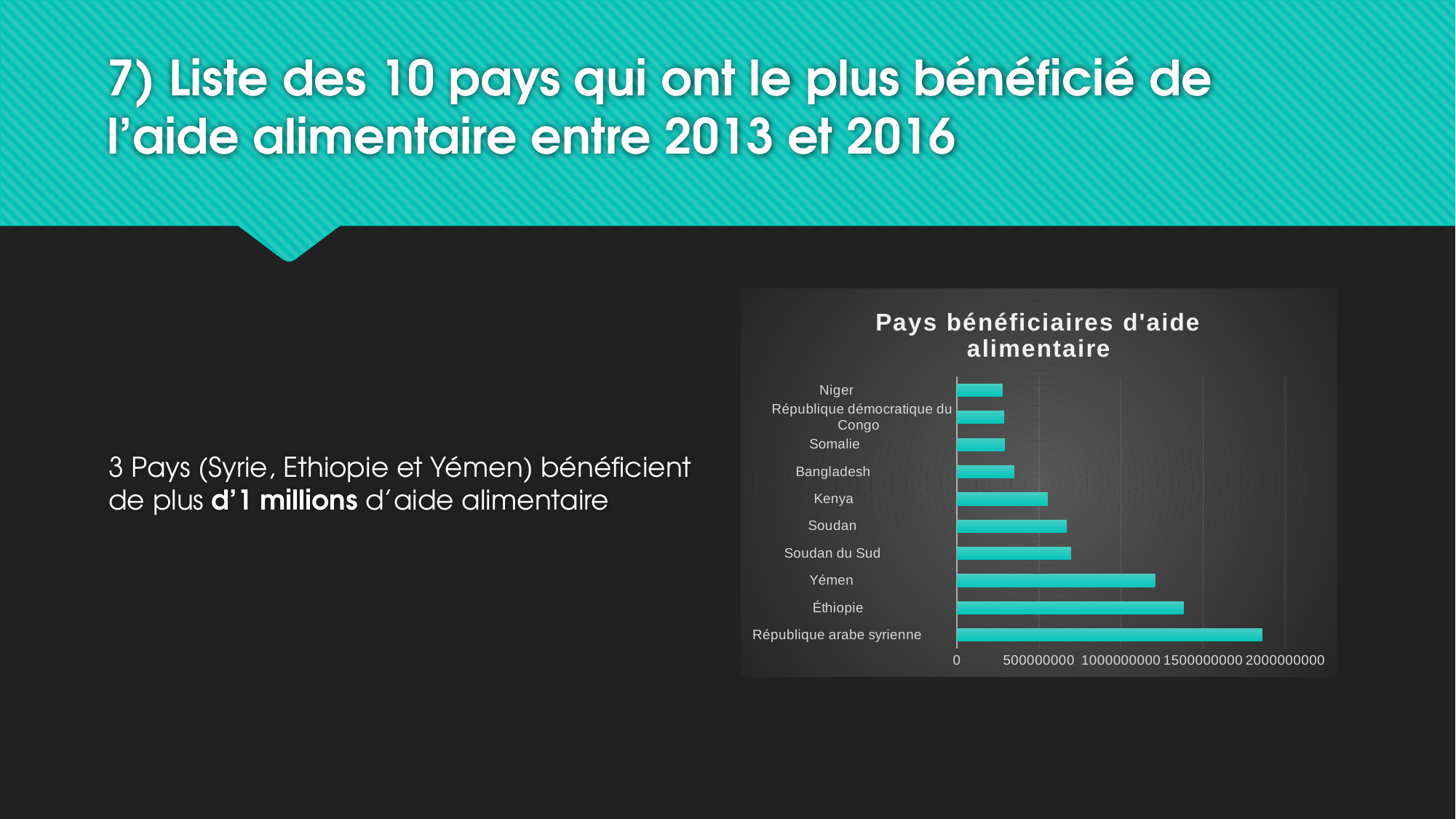

# 7) Liste des 10 pays qui ont le plus bénéficié de l’aide alimentaire entre 2013 et 2016
3 Pays (Syrie, Ethiopie et Yémen) bénéficient
de plus d’1 millions d’aide alimentaire

### Chart: Pays bénéficiaires d'aide alimentaire

| Category |  |
|---|---|
| République arabe syrienne          | 1858943000.0 |
| Éthiopie                           | 1381294000.0 |
| Yémen                              | 1206484000.0 |
| Soudan du Sud                      | 695248000.0 |
| Soudan                             | 669784000.0 |
| Kenya                              | 552836000.0 |
| Bangladesh                         | 348188000.0 |
| Somalie                            | 292678000.0 |
| République démocratique du Congo   | 288502000.0 |
| Niger                              | 276344000.0 |